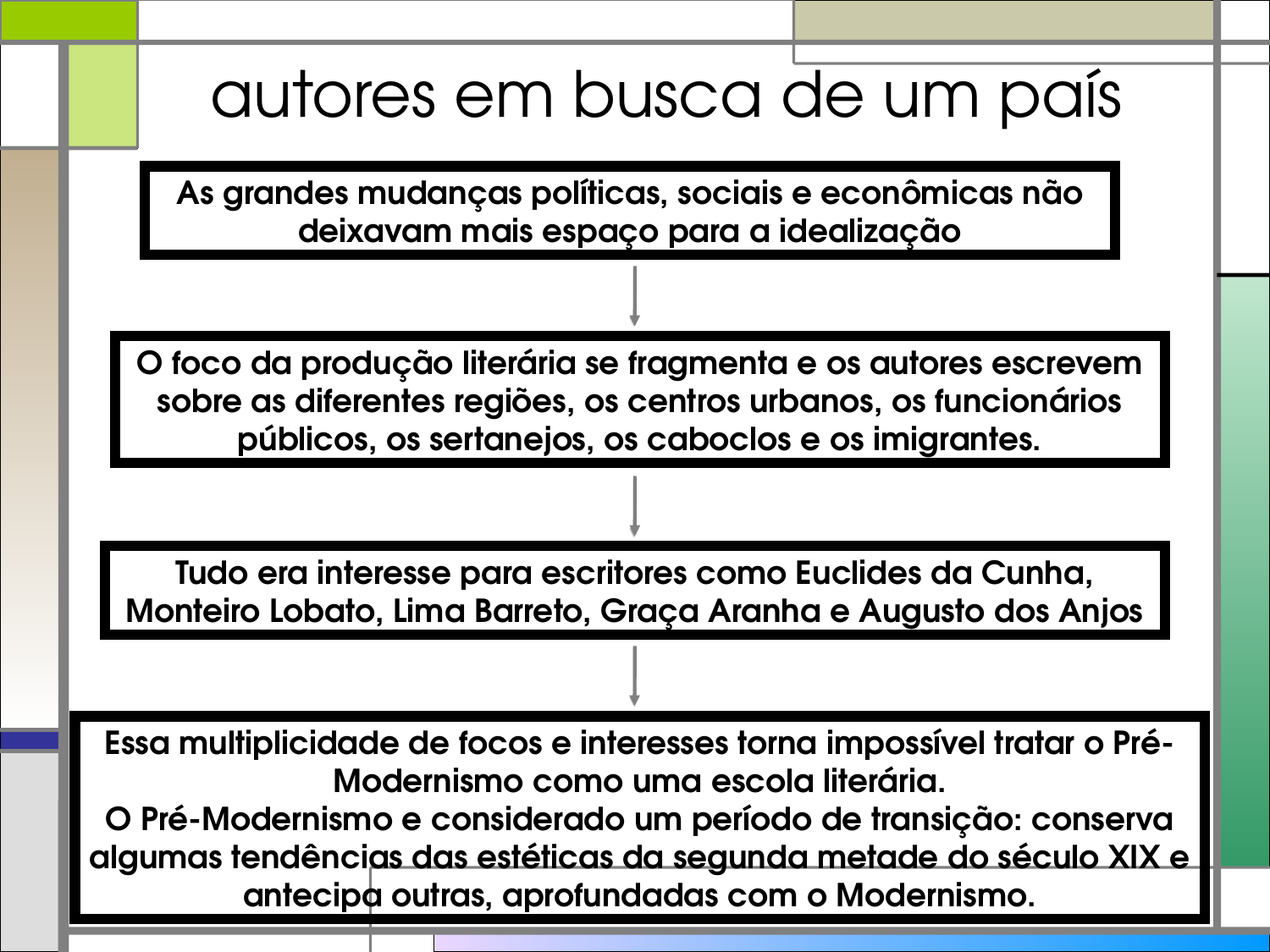

autores em busca de um país
As grandes mudanças políticas, sociais e econômicas não deixavam mais espaço para a idealização

O foco da produção literária se fragmenta e os autores escrevem sobre as diferentes regiões, os centros urbanos, os funcionários públicos, os sertanejos, os caboclos e os imigrantes.

Tudo era interesse para escritores como Euclides da Cunha, Monteiro Lobato, Lima Barreto, Graça Aranha e Augusto dos Anjos

Essa multiplicidade de focos e interesses torna impossível tratar o Pré-Modernismo como uma escola literária.
O Pré-Modernismo e considerado um período de transição: conserva algumas tendências das estéticas da segunda metade do século XIX e antecipa outras, aprofundadas com o Modernismo.